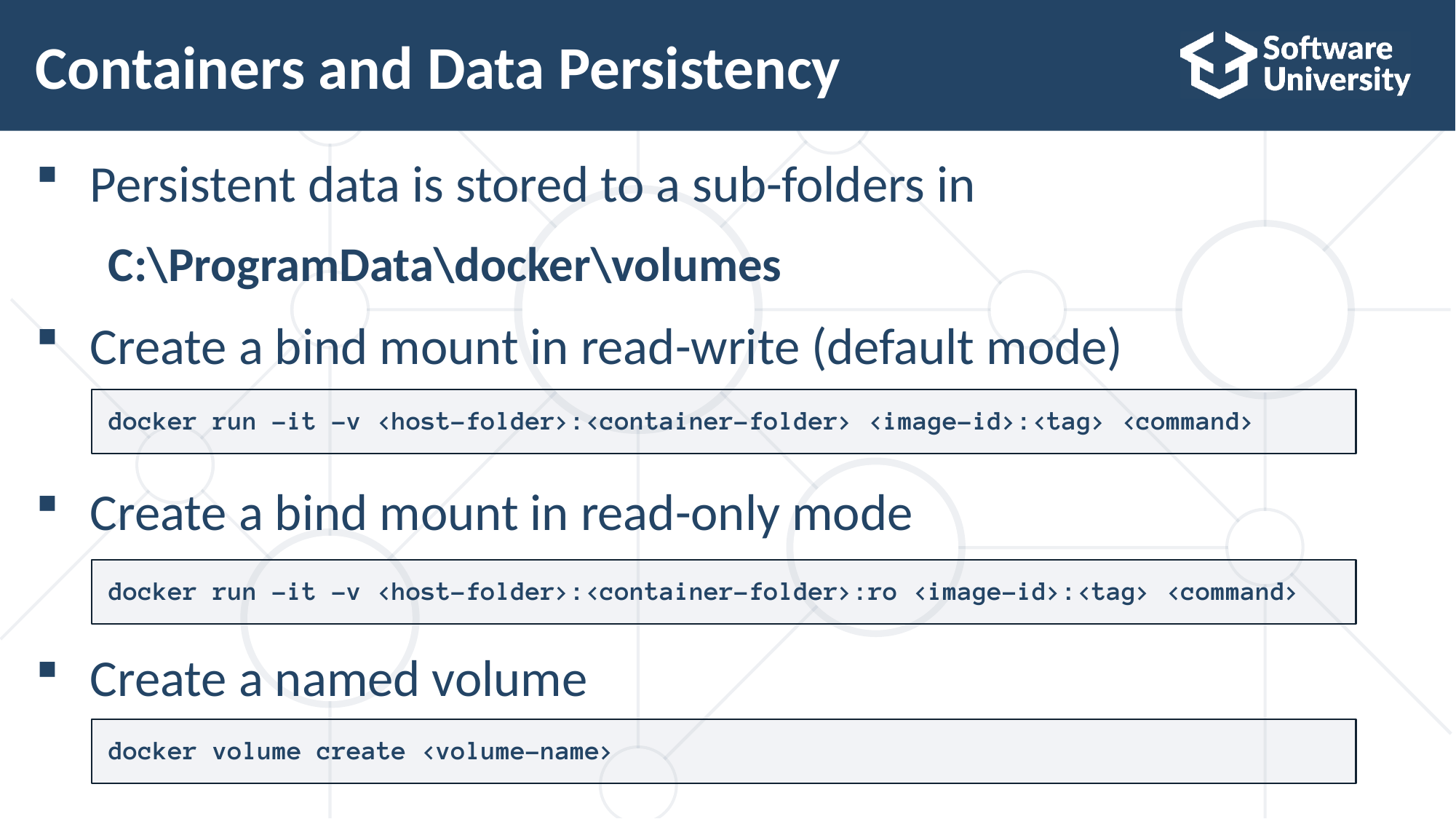

# Containers and Data Persistency
Persistent data is stored to a sub-folders in
C:\ProgramData\docker\volumes
Create a bind mount in read-write (default mode)

Create a bind mount in read-only mode

Create a named volume
docker run -it -v <host-folder>:<container-folder> <image-id>:<tag> <command>
docker run -it -v <host-folder>:<container-folder>:ro <image-id>:<tag> <command>
docker volume create <volume-name>